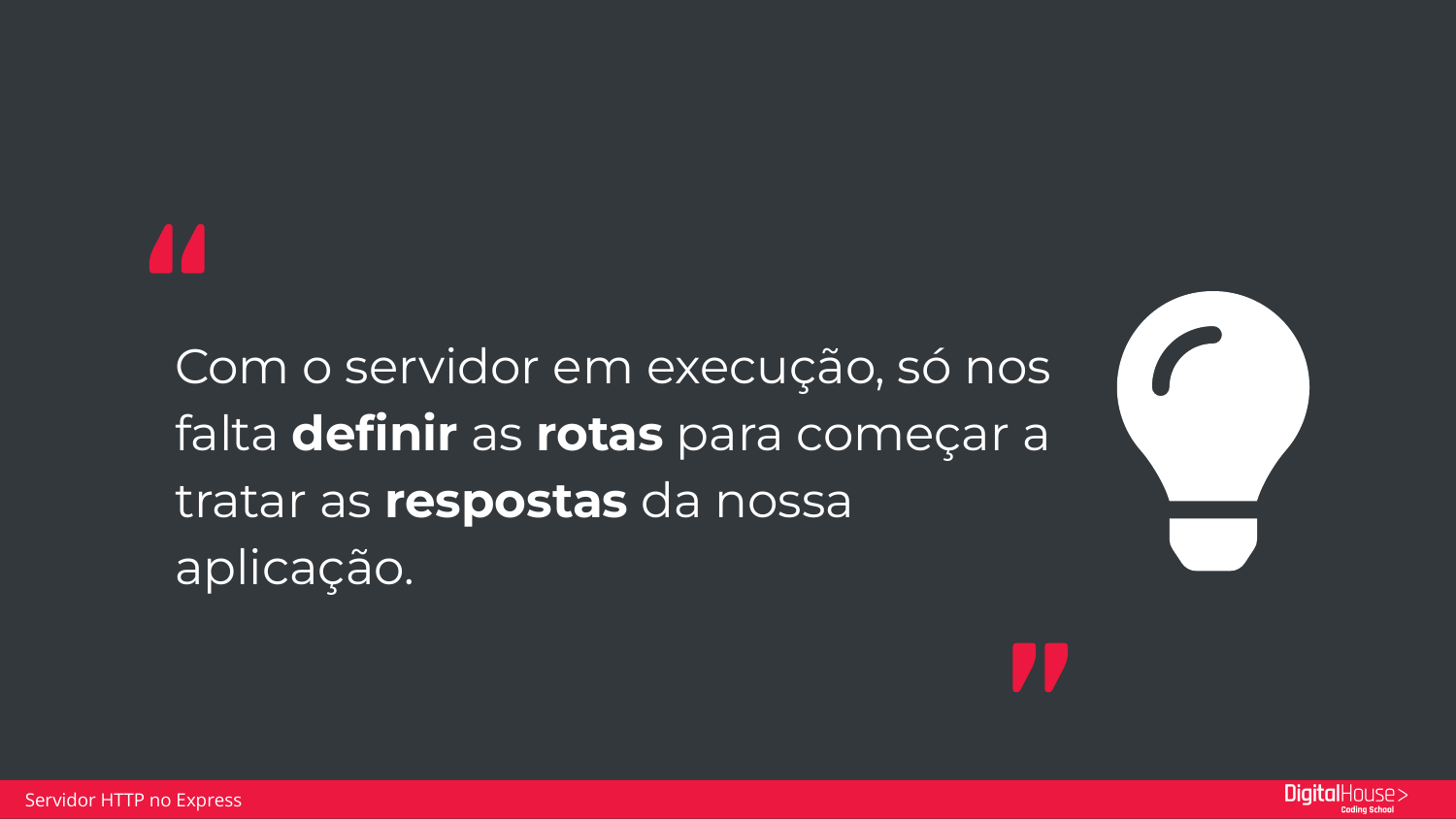

Com o servidor em execução, só nos falta definir as rotas para começar a tratar as respostas da nossa aplicação.